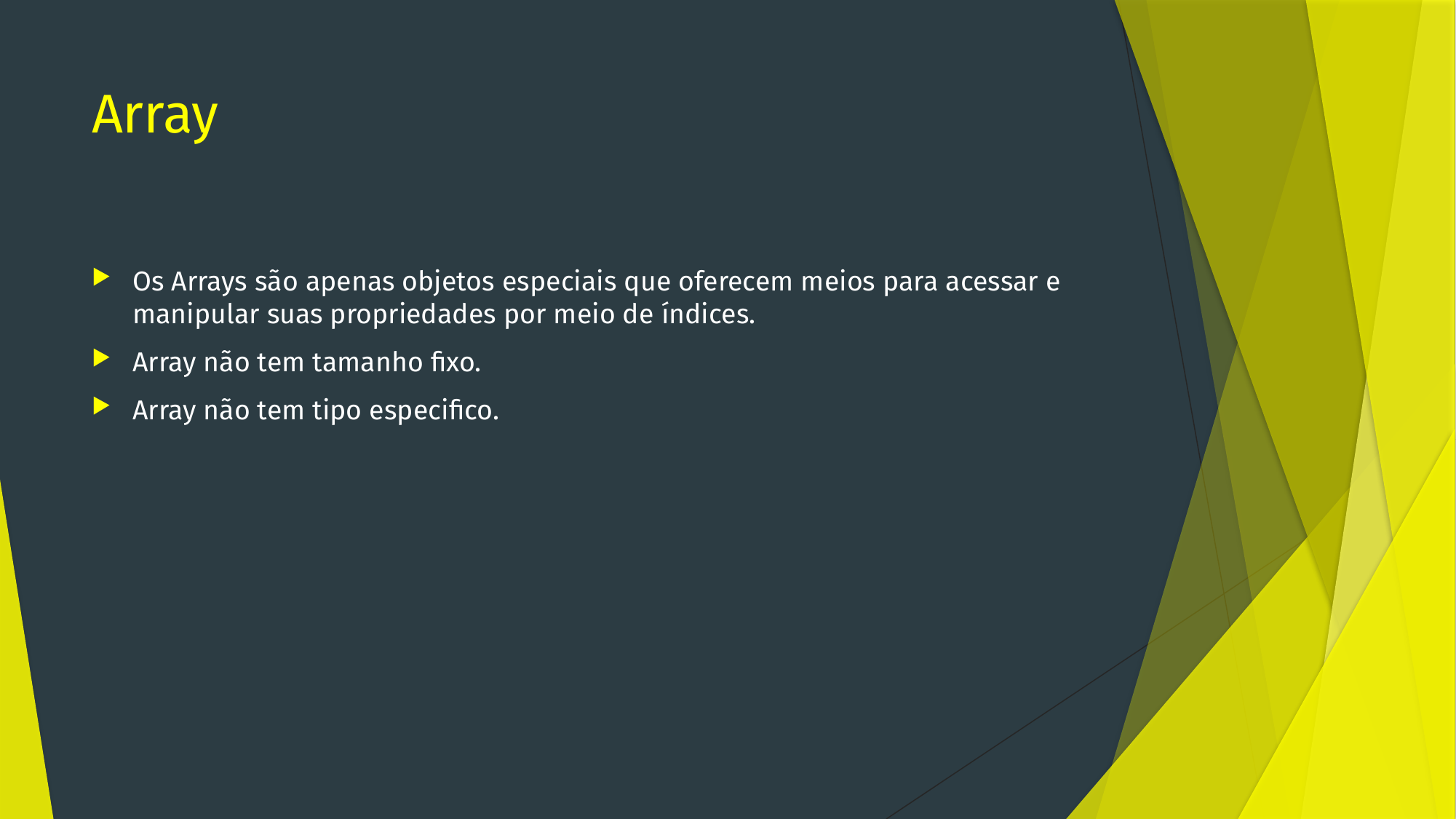

# Array
Os Arrays são apenas objetos especiais que oferecem meios para acessar e manipular suas propriedades por meio de índices.
Array não tem tamanho fixo.
Array não tem tipo especifico.